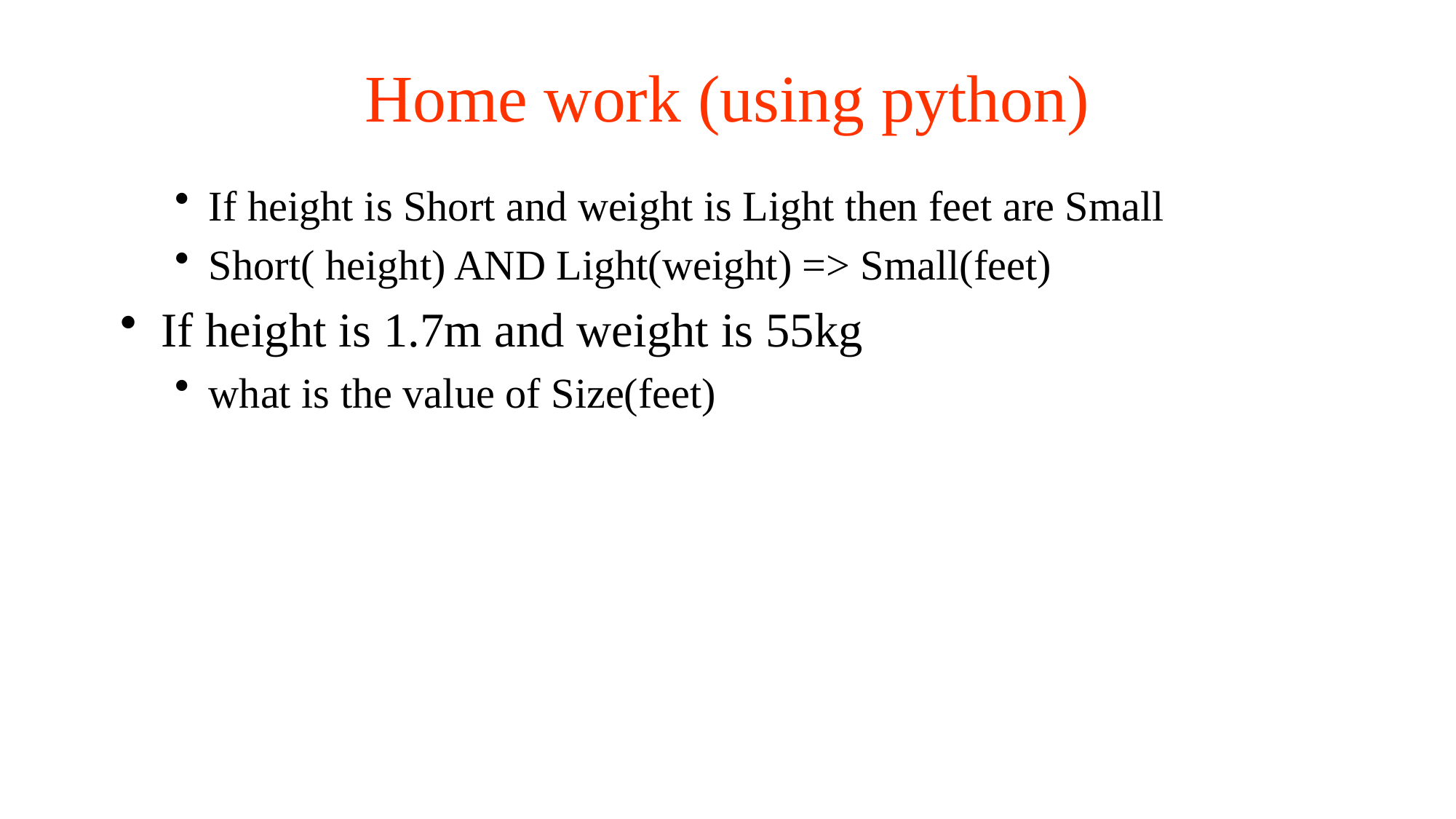

# Home work (using python)
If height is Short and weight is Light then feet are Small
Short( height) AND Light(weight) => Small(feet)
If height is 1.7m and weight is 55kg
what is the value of Size(feet)